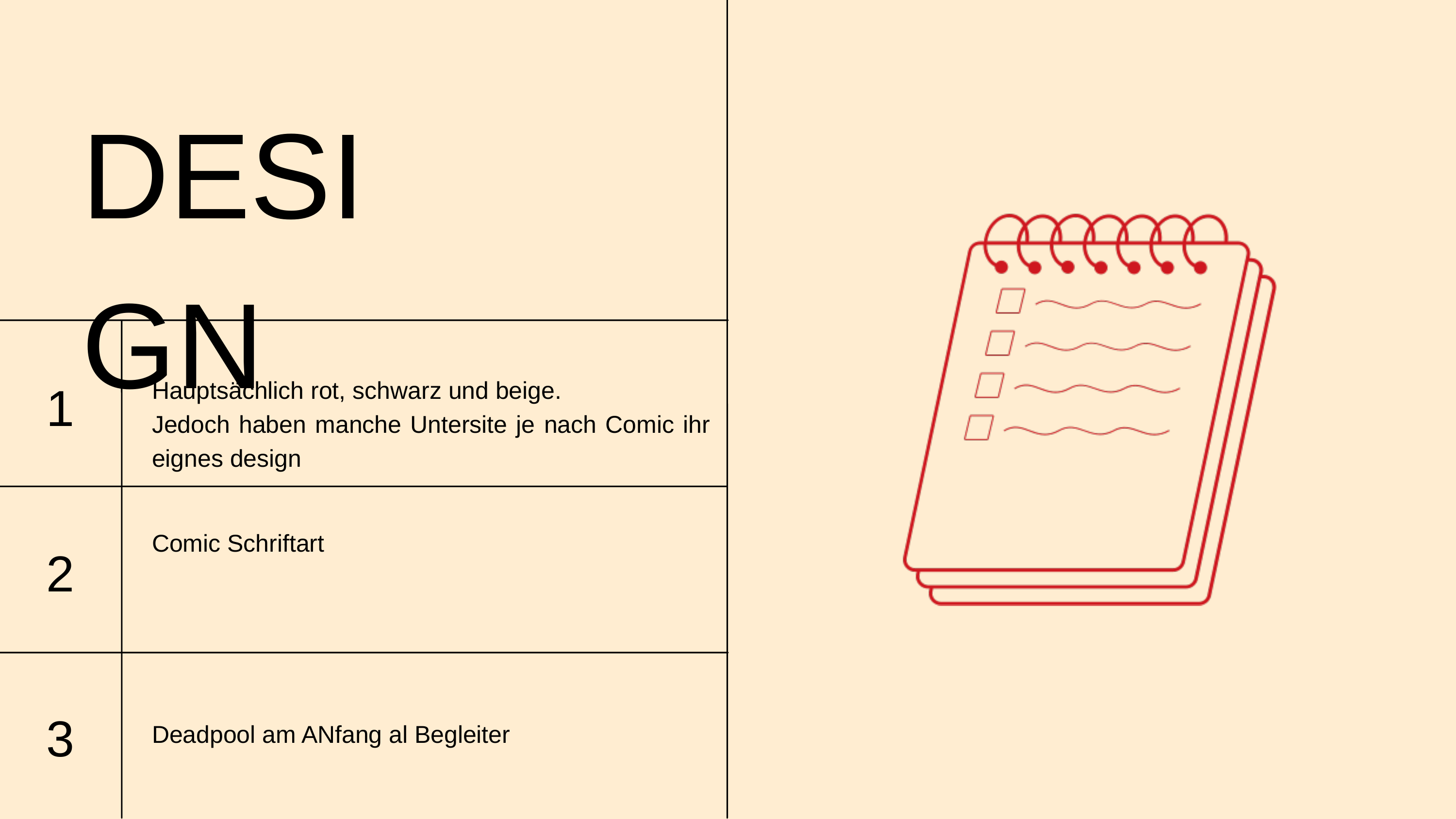

DESIGN

1
Hauptsächlich rot, schwarz und beige.
Jedoch haben manche Untersite je nach Comic ihr eignes design

Comic Schriftart
2

3
Deadpool am ANfang al Begleiter